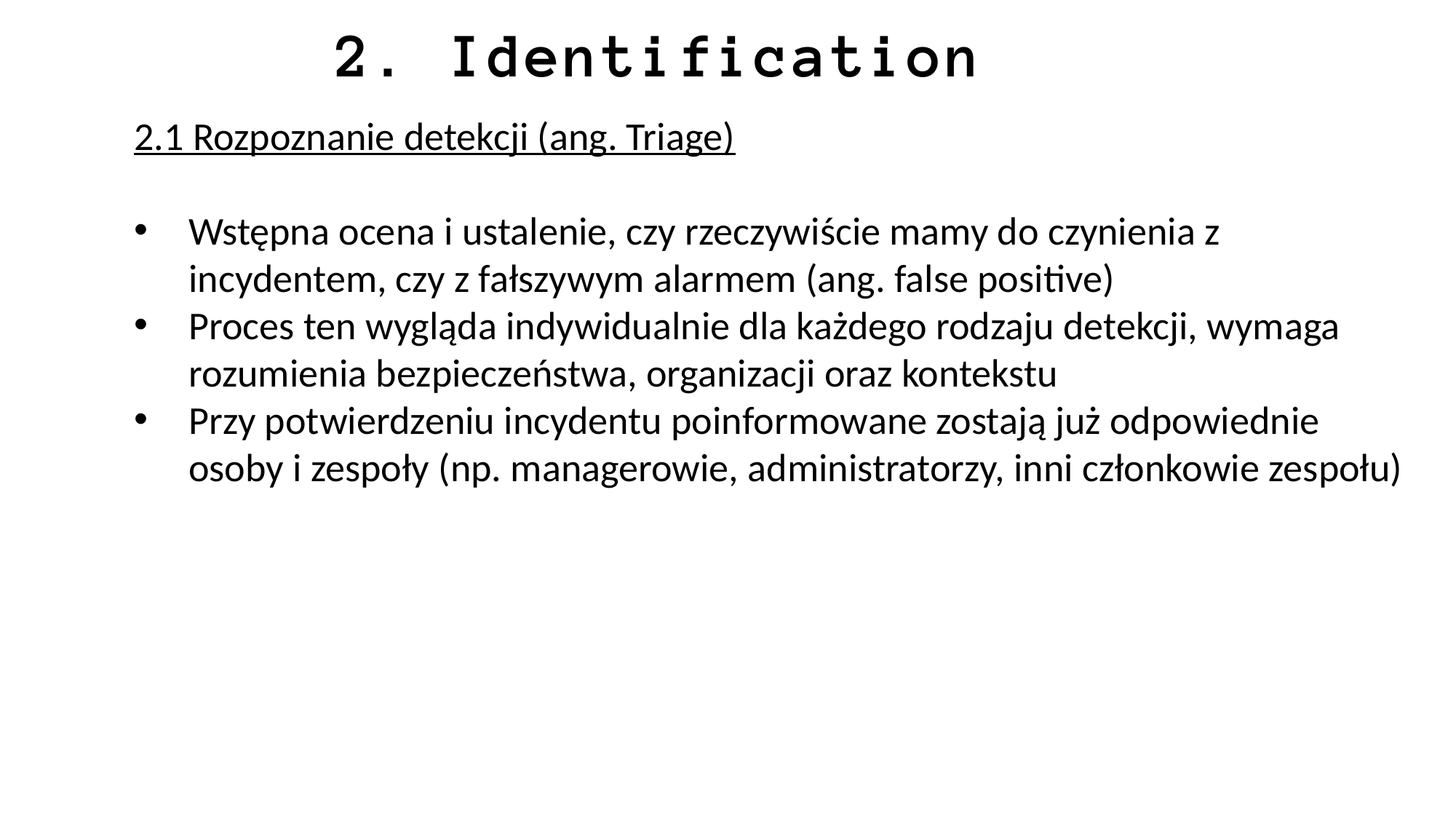

2. Identification
2.1 Rozpoznanie detekcji (ang. Triage)

Wstępna ocena i ustalenie, czy rzeczywiście mamy do czynienia z incydentem, czy z fałszywym alarmem (ang. false positive)
Proces ten wygląda indywidualnie dla każdego rodzaju detekcji, wymaga rozumienia bezpieczeństwa, organizacji oraz kontekstu
Przy potwierdzeniu incydentu poinformowane zostają już odpowiednie osoby i zespoły (np. managerowie, administratorzy, inni członkowie zespołu)